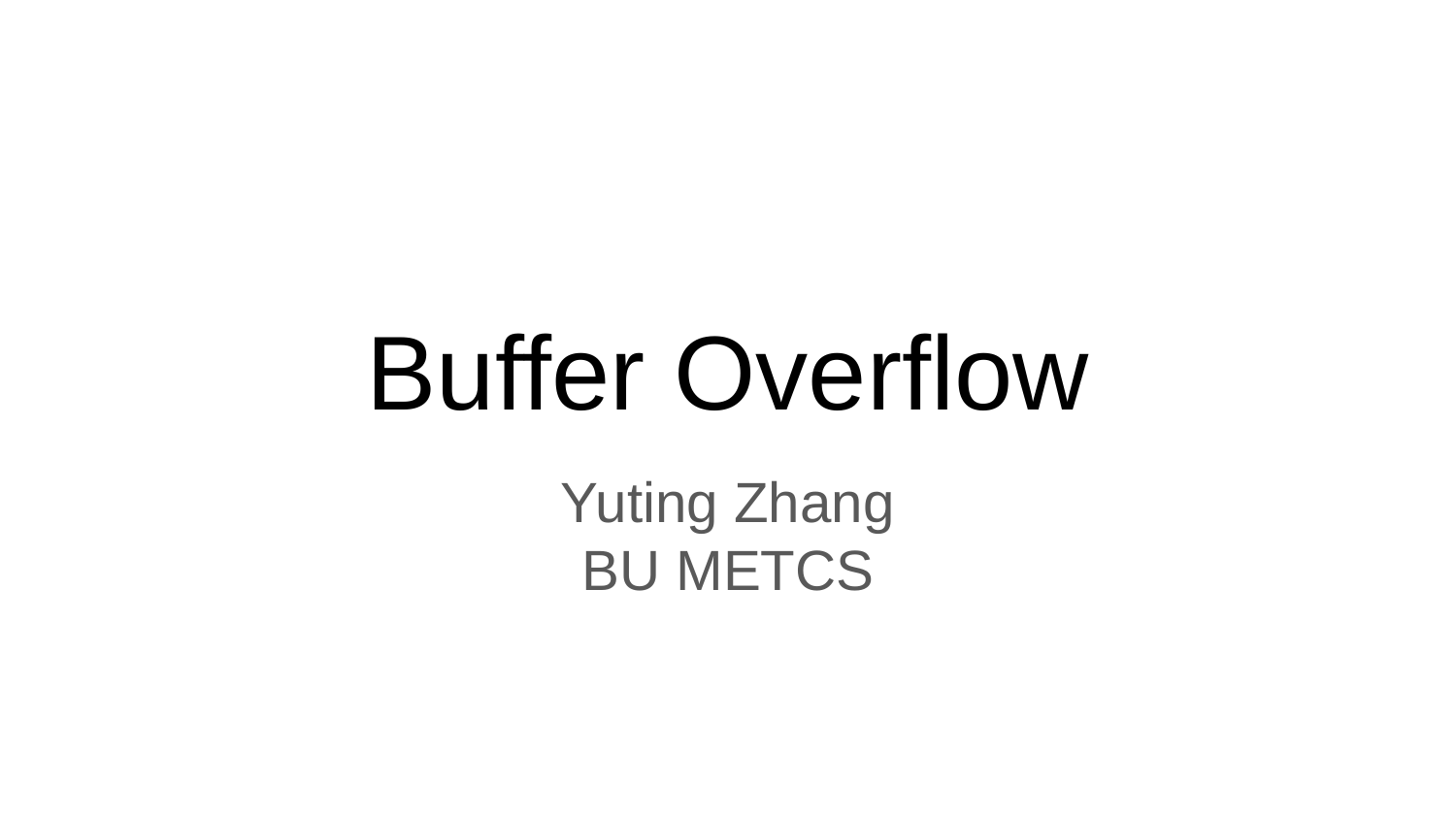

# Buffer Overflow
Yuting Zhang
BU METCS